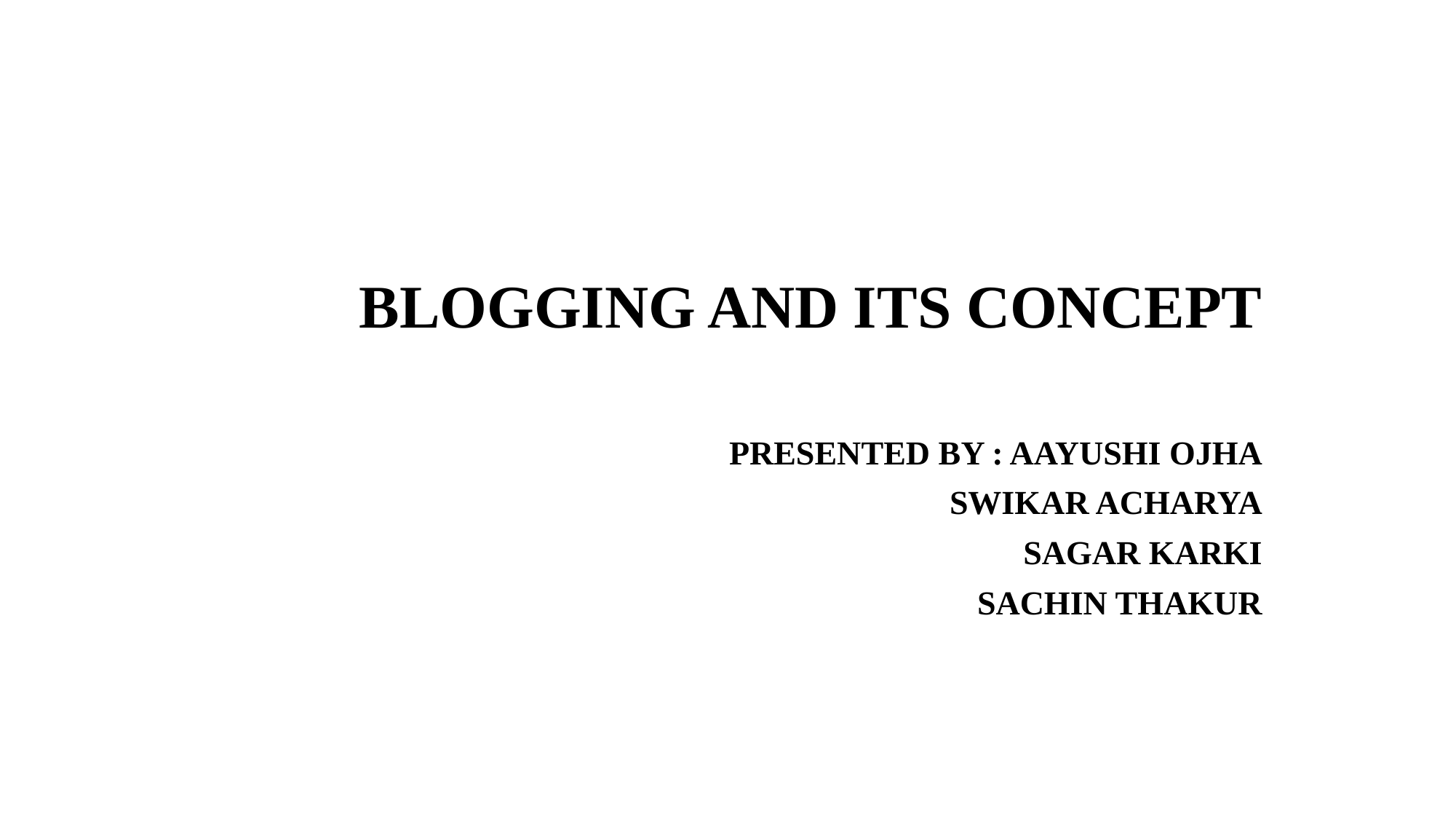

# BLOGGING AND ITS CONCEPT
Insert the Sub Title of Your Presentatin
sent
PRESENTED BY : AAYUSHI OJHA
                                          SWIKAR ACHARYA
                                 SAGAR KARKI
                                        SACHIN THAKUR